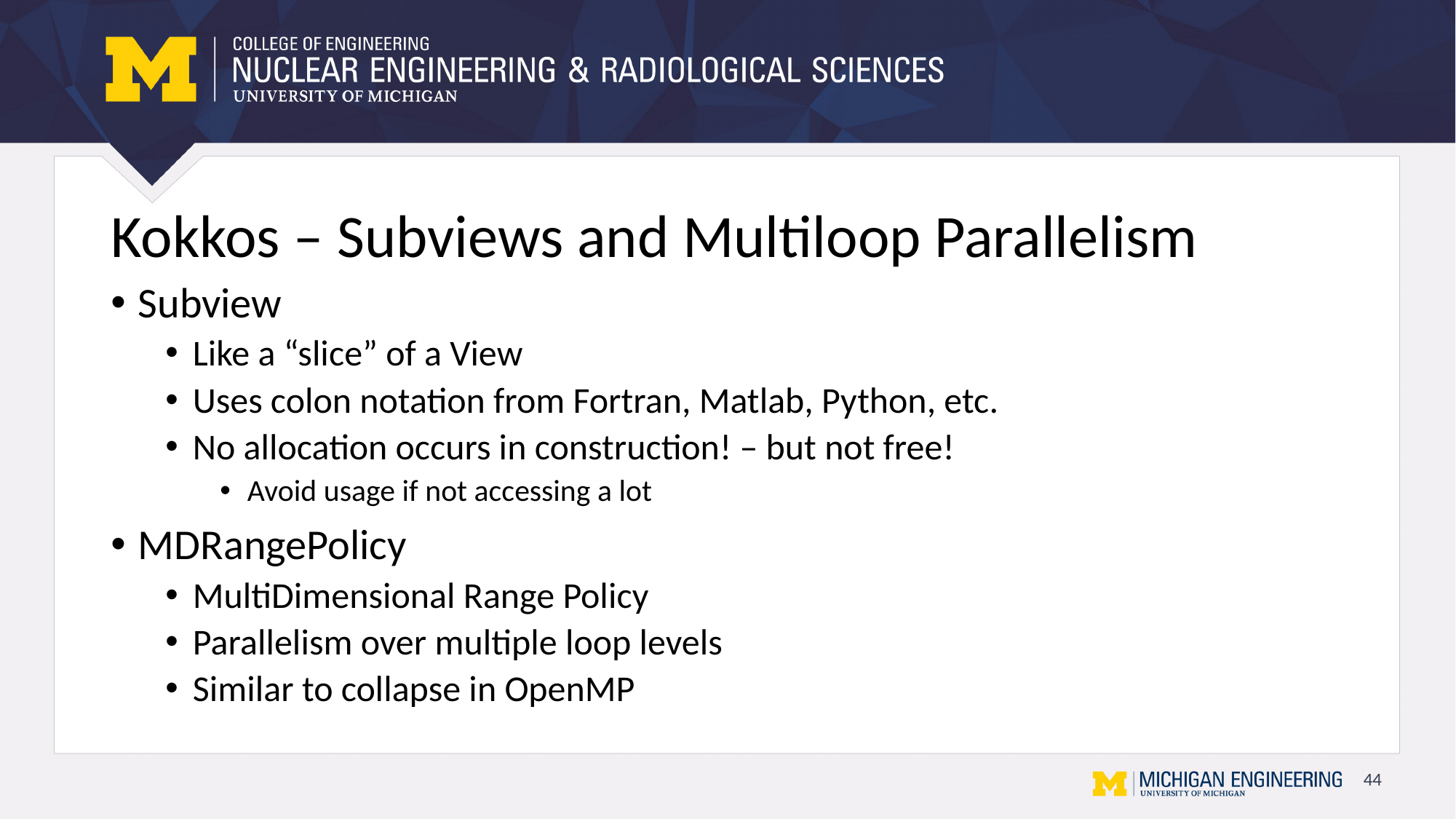

# Kokkos – Subviews and Multiloop Parallelism
Subview
Like a “slice” of a View
Uses colon notation from Fortran, Matlab, Python, etc.
No allocation occurs in construction! – but not free!
Avoid usage if not accessing a lot
MDRangePolicy
MultiDimensional Range Policy
Parallelism over multiple loop levels
Similar to collapse in OpenMP